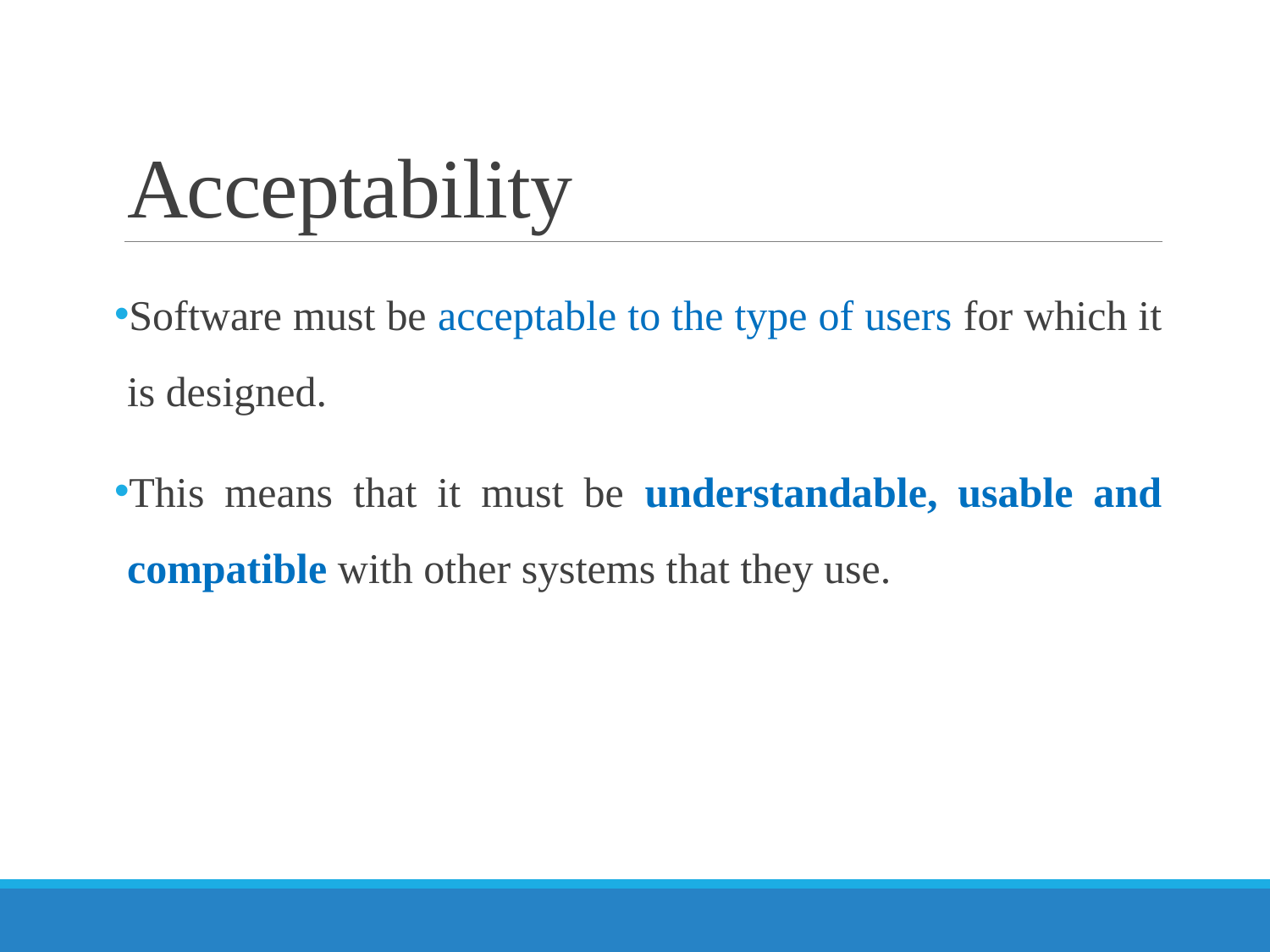

# Acceptability
Software must be acceptable to the type of users for which it is designed.
This means that it must be understandable, usable and compatible with other systems that they use.